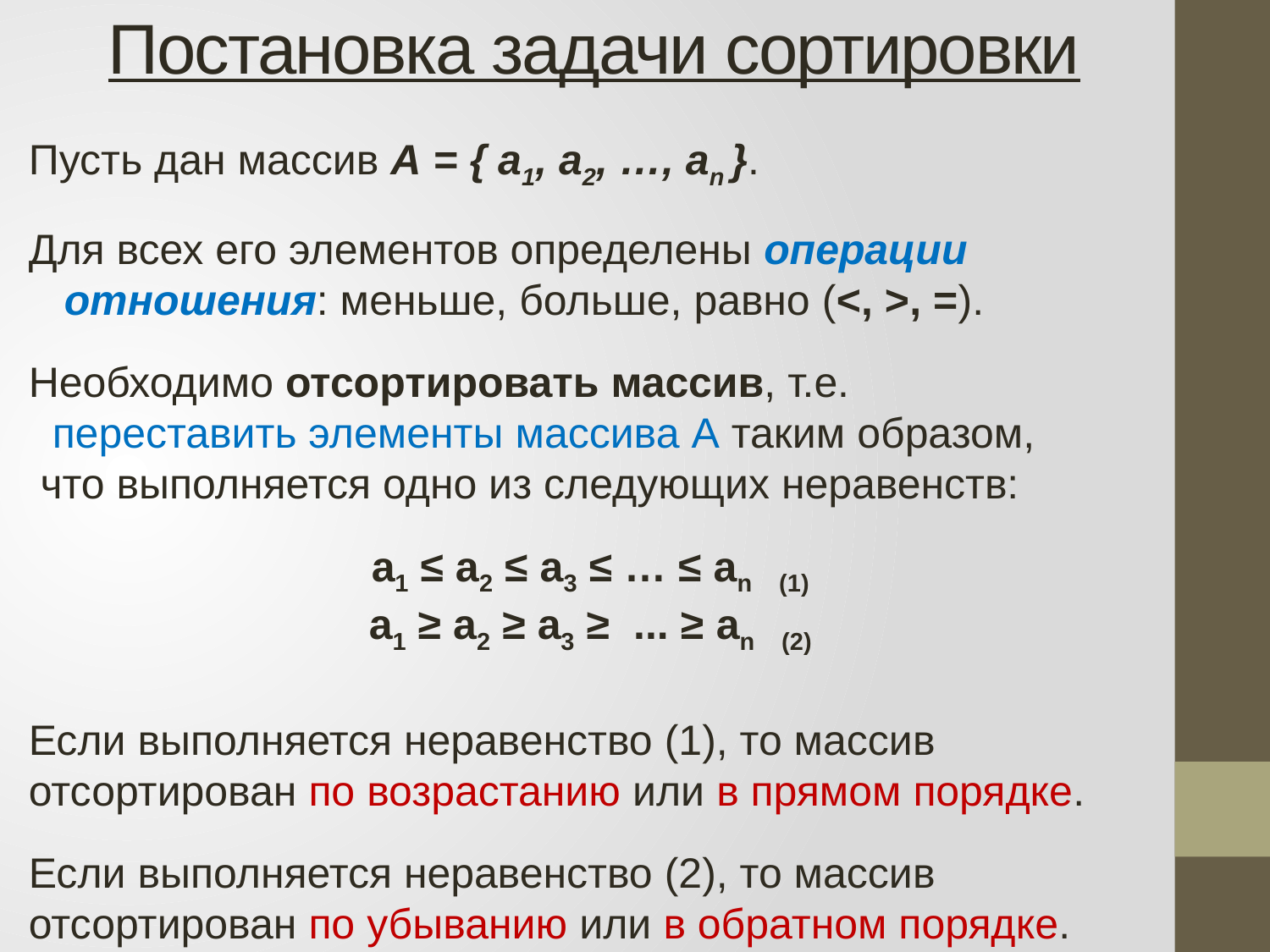

# Постановка задачи сортировки
Пусть дан массив А = { а1, а2, …, аn }.
Для всех его элементов определены операции
   отношения: меньше, больше, равно (<, >, =).
Необходимо отсортировать массив, т.е.
  переставить элементы массива А таким образом,
 что выполняется одно из следующих неравенств:
a1 ≤ а2 ≤ а3 ≤ … ≤ аn    (1)
a1 ≥ a2 ≥ a3 ≥  ... ≥ an    (2)

Если выполняется неравенство (1), то массив отсортирован по возрастанию или в прямом порядке.
Если выполняется неравенство (2), то массив отсортирован по убыванию или в обратном порядке.